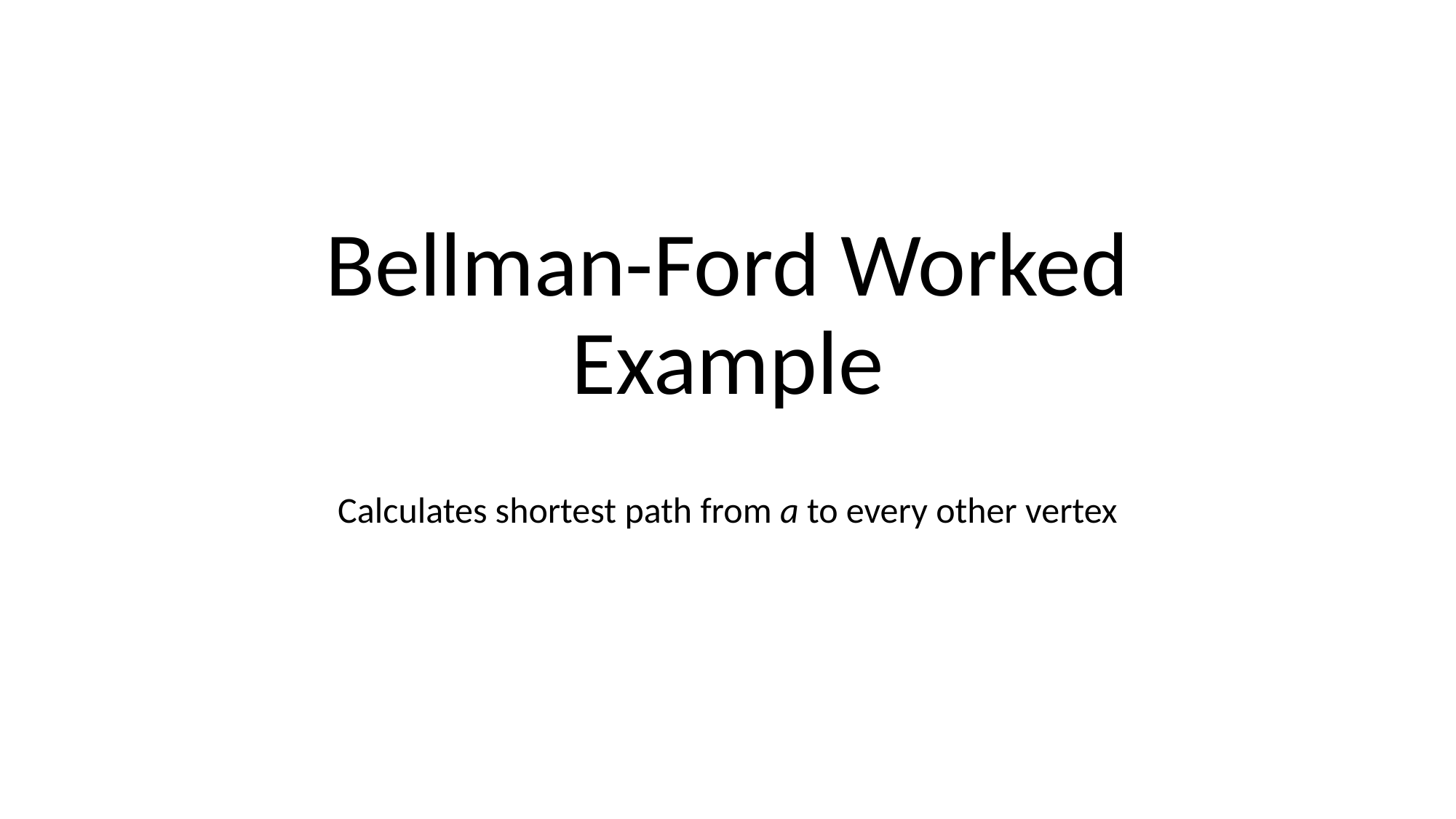

# Bellman-Ford Worked Example
Calculates shortest path from a to every other vertex